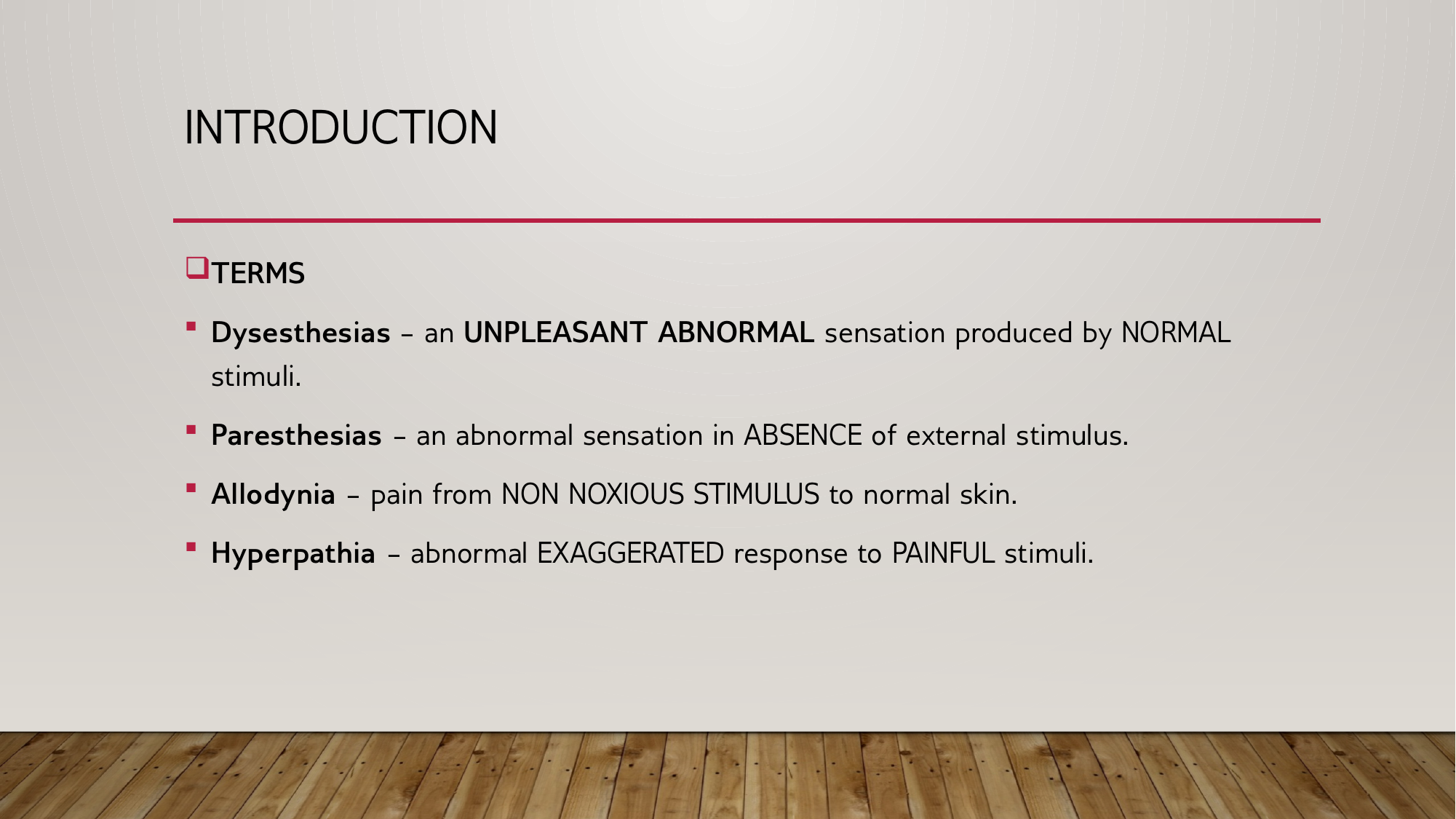

# Introduction
TERMS
Dysesthesias – an UNPLEASANT ABNORMAL sensation produced by NORMAL stimuli.
Paresthesias – an abnormal sensation in ABSENCE of external stimulus.
Allodynia – pain from NON NOXIOUS STIMULUS to normal skin.
Hyperpathia – abnormal EXAGGERATED response to PAINFUL stimuli.